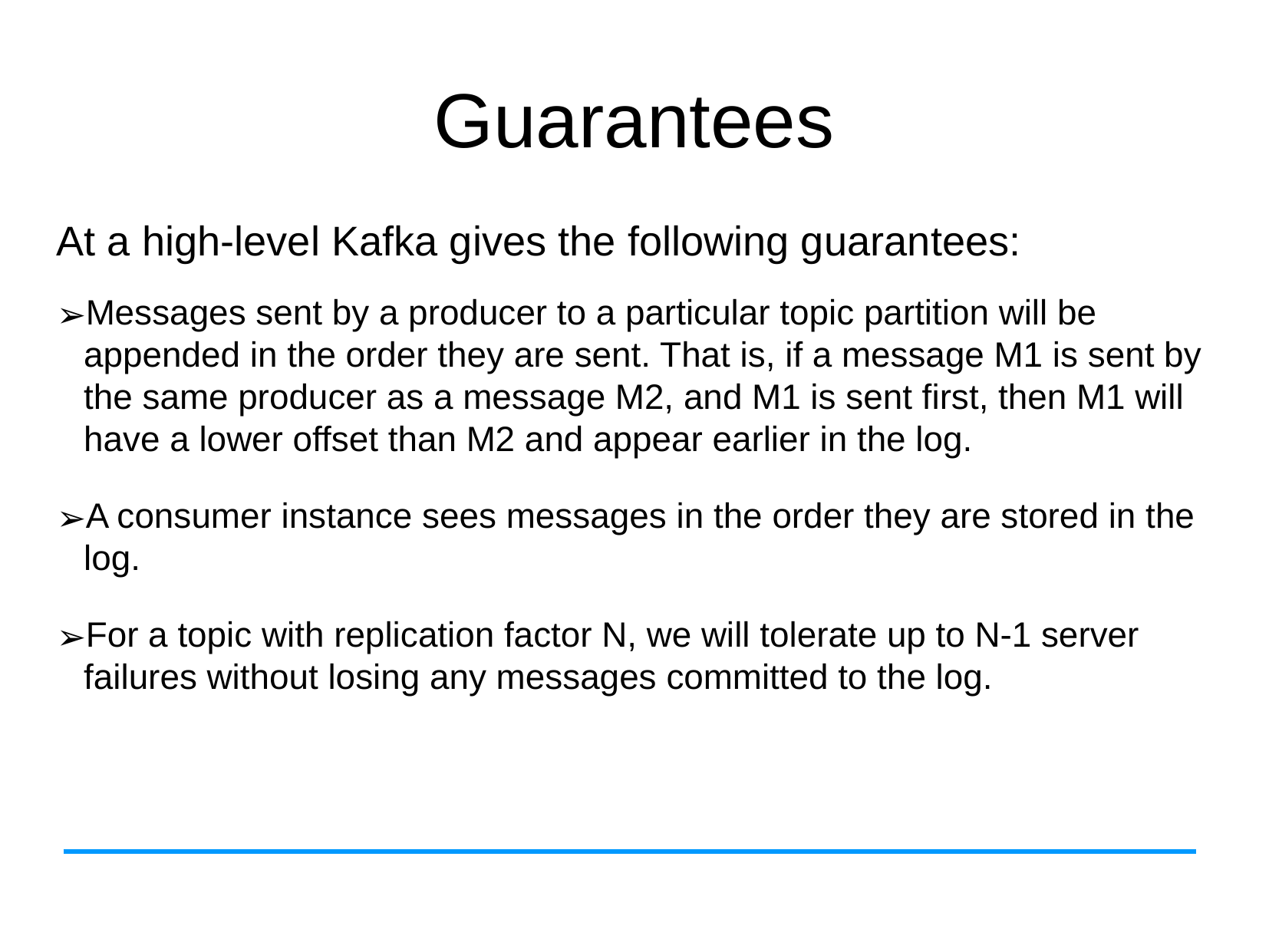

Guarantees
At a high-level Kafka gives the following guarantees:

Messages sent by a producer to a particular topic partition will be appended in the order they are sent. That is, if a message M1 is sent by the same producer as a message M2, and M1 is sent first, then M1 will have a lower offset than M2 and appear earlier in the log.

A consumer instance sees messages in the order they are stored in the log.

For a topic with replication factor N, we will tolerate up to N-1 server failures without losing any messages committed to the log.